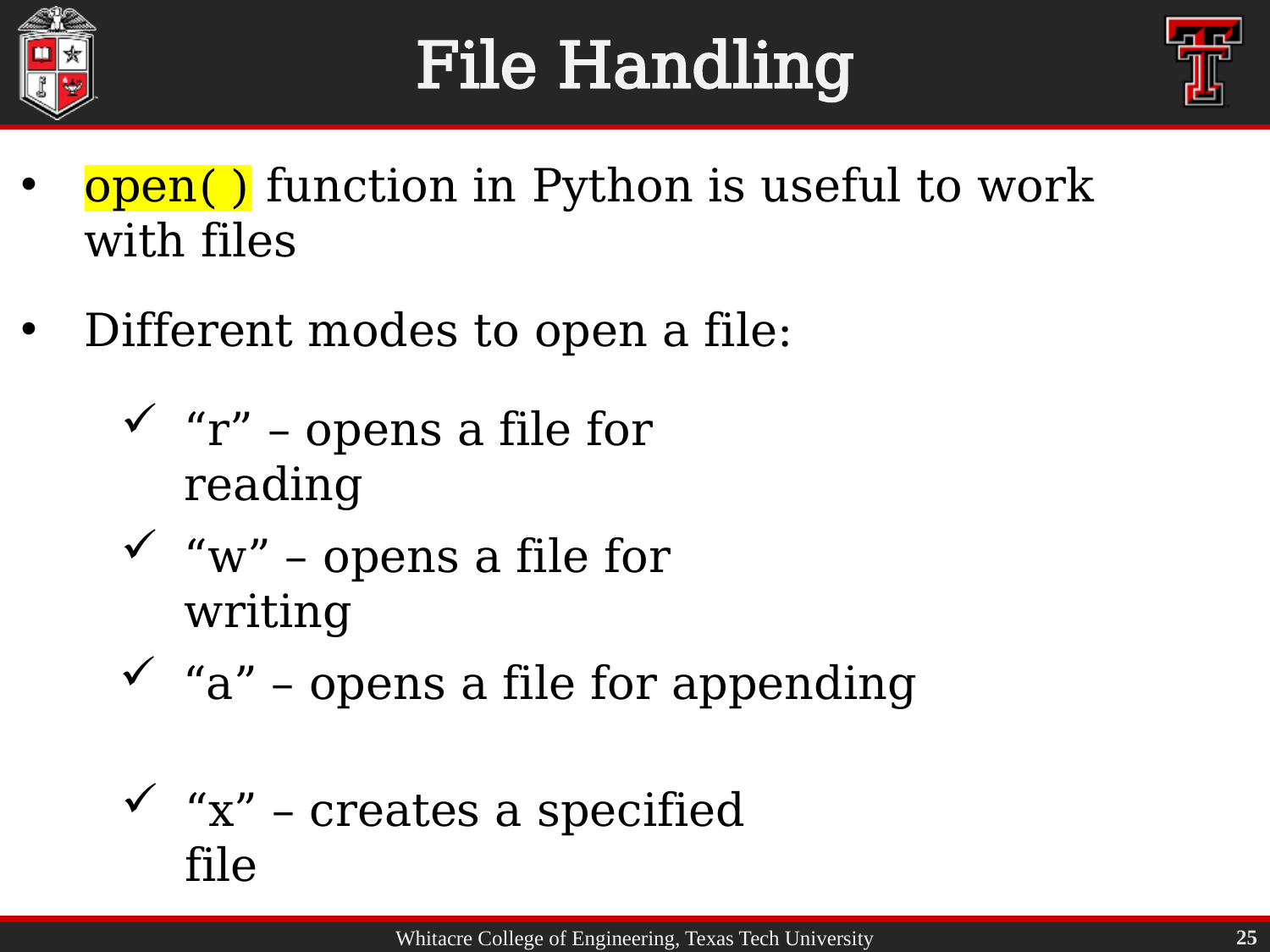

# File Handling
open( ) function in Python is useful to work with files
Different modes to open a file:
“r” – opens a file for reading
“w” – opens a file for writing
“a” – opens a file for appending
“x” – creates a specified file
25